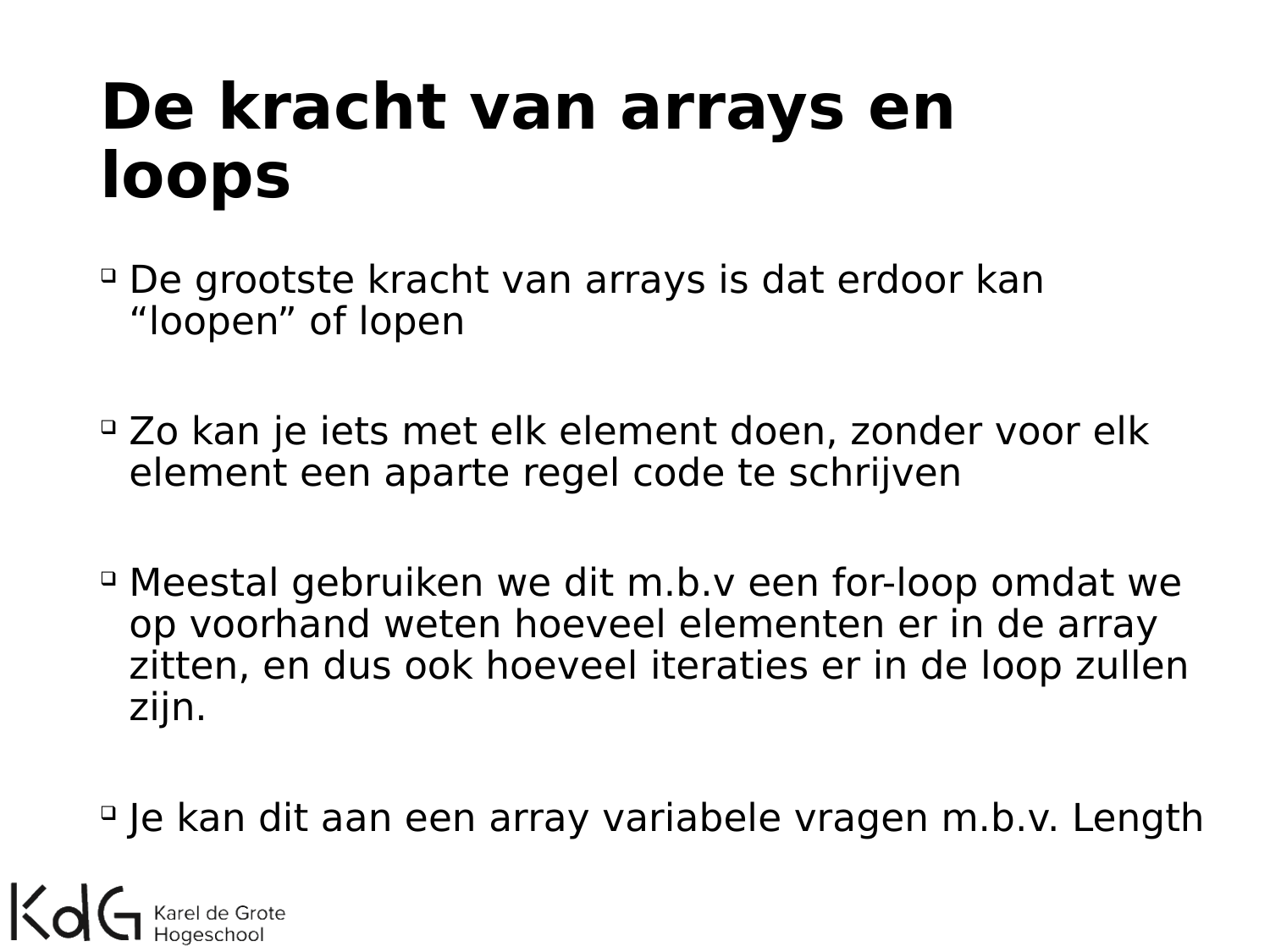

# De kracht van arrays en loops
De grootste kracht van arrays is dat erdoor kan “loopen” of lopen

Zo kan je iets met elk element doen, zonder voor elk element een aparte regel code te schrijven

Meestal gebruiken we dit m.b.v een for-loop omdat we op voorhand weten hoeveel elementen er in de array zitten, en dus ook hoeveel iteraties er in de loop zullen zijn.

Je kan dit aan een array variabele vragen m.b.v. Length